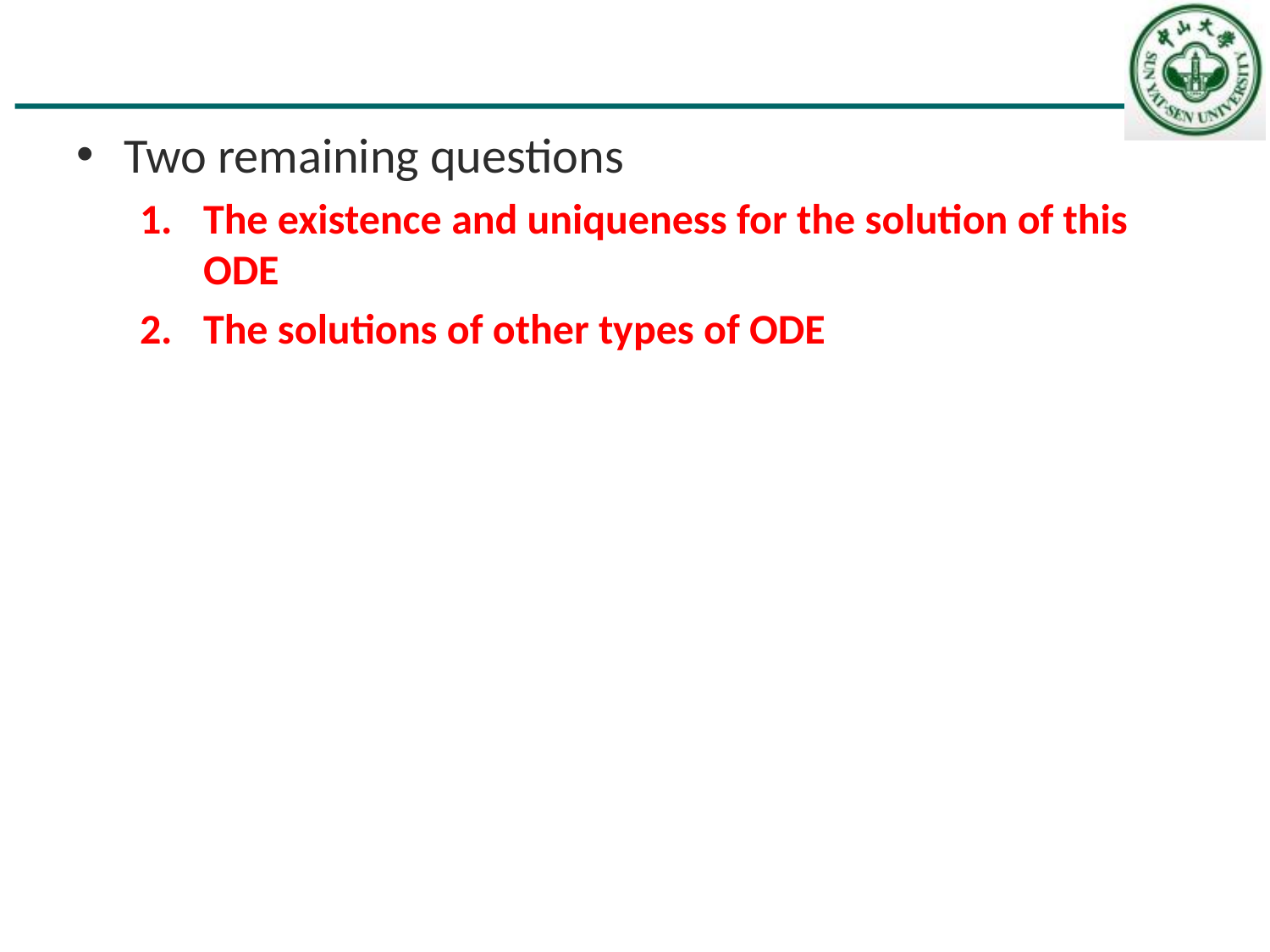

#
Two remaining questions
The existence and uniqueness for the solution of this ODE
The solutions of other types of ODE